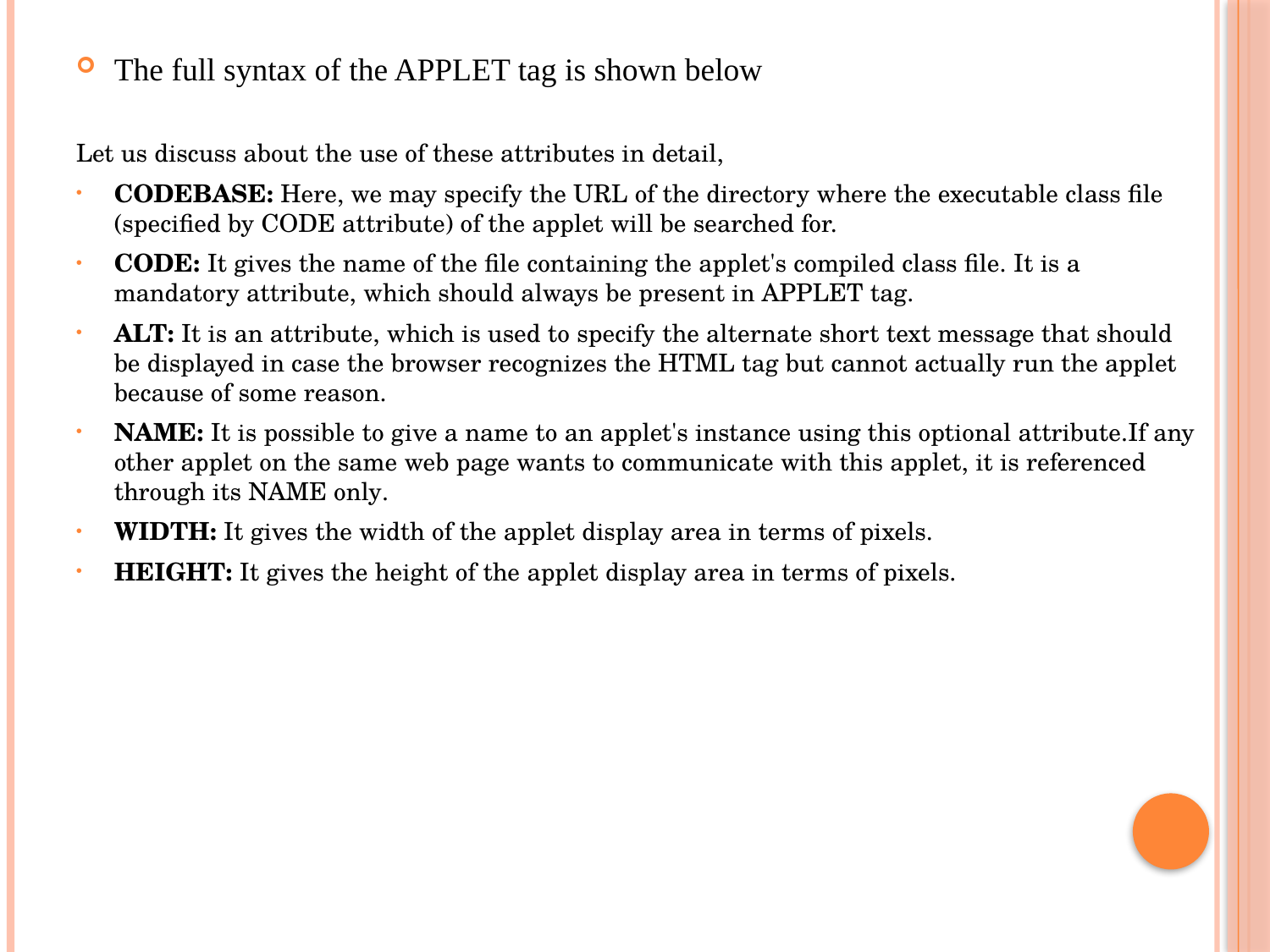

The full syntax of the APPLET tag is shown below

Let us discuss about the use of these attributes in detail,
CODEBASE: Here, we may specify the URL of the directory where the executable class file (specified by CODE attribute) of the applet will be searched for.
CODE: It gives the name of the file containing the applet's compiled class file. It is a mandatory attribute, which should always be present in APPLET tag.
ALT: It is an attribute, which is used to specify the alternate short text message that should be displayed in case the browser recognizes the HTML tag but cannot actually run the applet because of some reason.
NAME: It is possible to give a name to an applet's instance using this optional attribute.If any other applet on the same web page wants to communicate with this applet, it is referenced through its NAME only.
WIDTH: It gives the width of the applet display area in terms of pixels.
HEIGHT: It gives the height of the applet display area in terms of pixels.